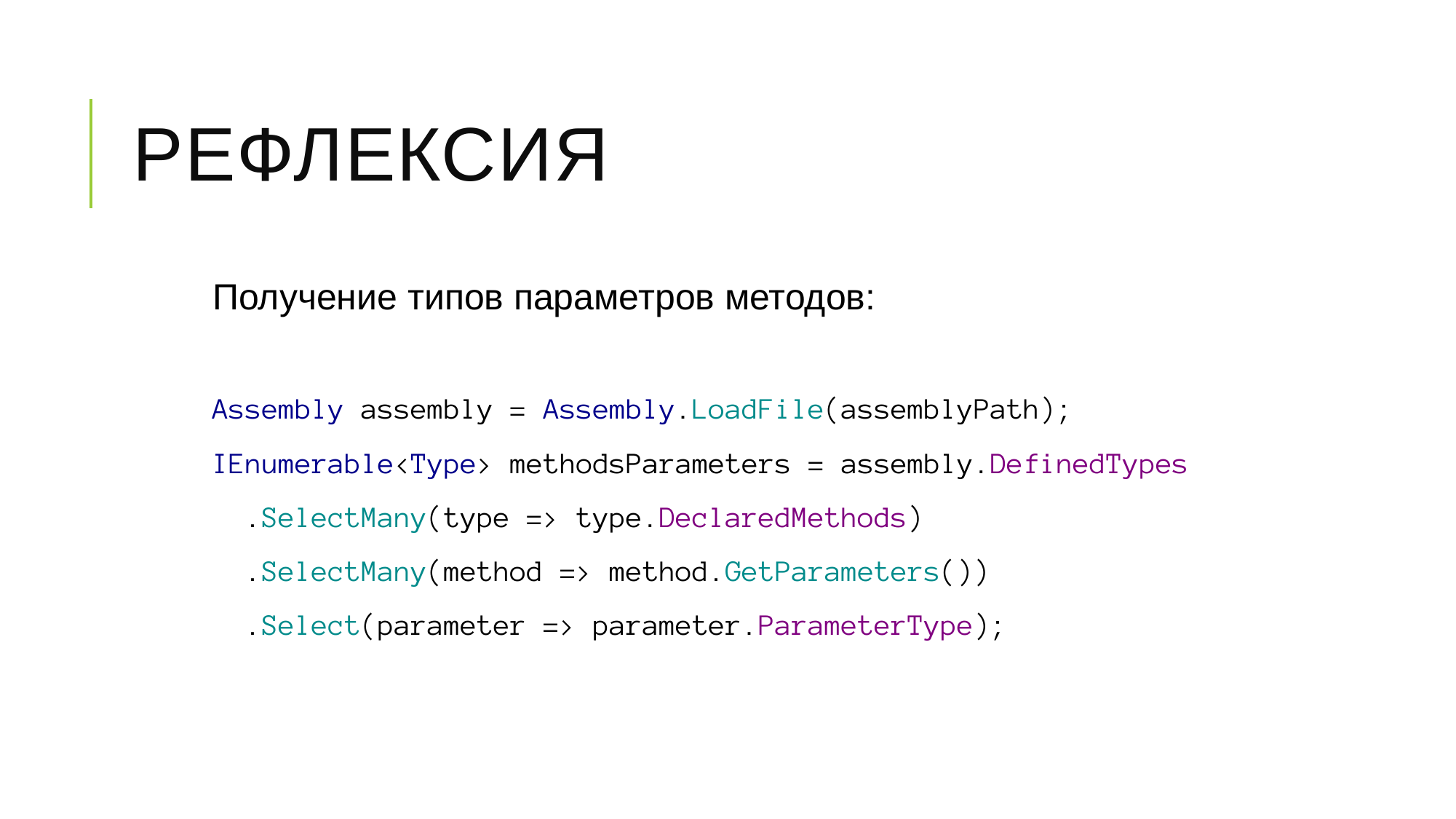

# РЕФЛЕКСИЯ
      Получение типов параметров методов:

      Assembly assembly = Assembly.LoadFile(assemblyPath);
      IEnumerable<Type> methodsParameters = assembly.DefinedTypes
        .SelectMany(type => type.DeclaredMethods)
        .SelectMany(method => method.GetParameters())
        .Select(parameter => parameter.ParameterType);